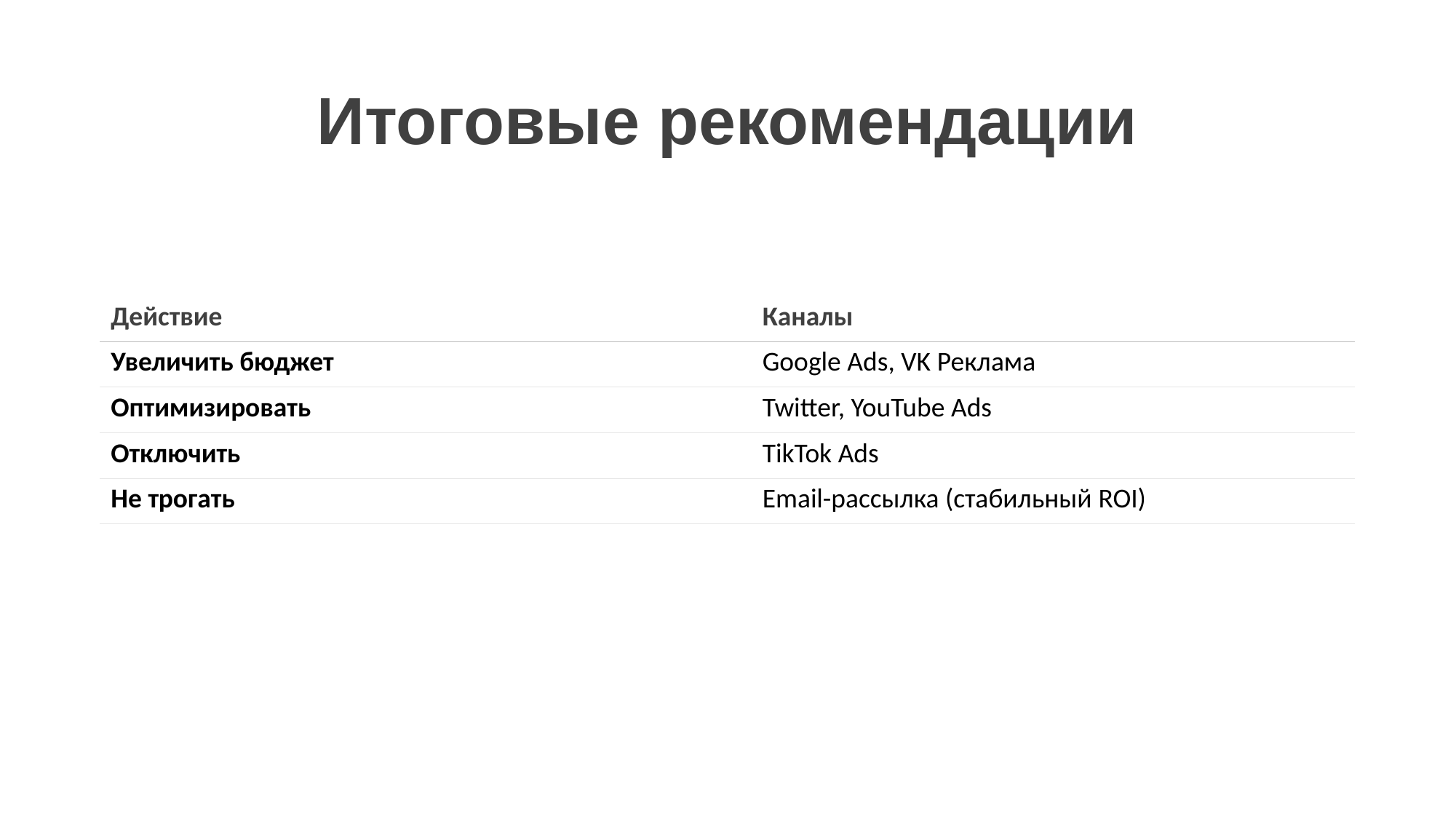

# Итоговые рекомендации
| Действие | Каналы |
| --- | --- |
| Увеличить бюджет | Google Ads, VK Реклама |
| Оптимизировать | Twitter, YouTube Ads |
| Отключить | TikTok Ads |
| Не трогать | Email-рассылка (стабильный ROI) |